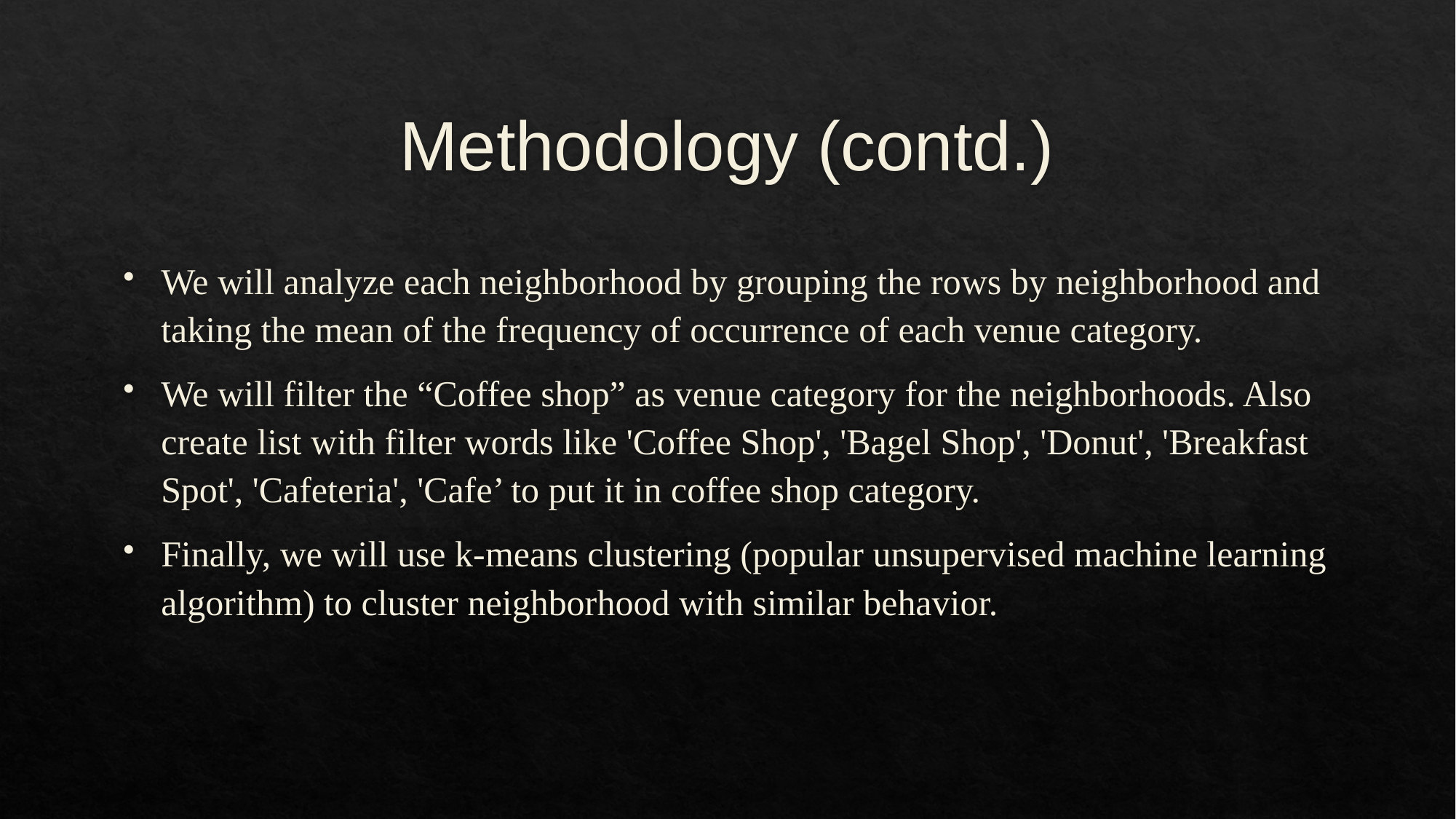

# Methodology (contd.)
We will analyze each neighborhood by grouping the rows by neighborhood and taking the mean of the frequency of occurrence of each venue category.
We will filter the “Coffee shop” as venue category for the neighborhoods. Also create list with filter words like 'Coffee Shop', 'Bagel Shop', 'Donut', 'Breakfast Spot', 'Cafeteria', 'Cafe’ to put it in coffee shop category.
Finally, we will use k-means clustering (popular unsupervised machine learning algorithm) to cluster neighborhood with similar behavior.